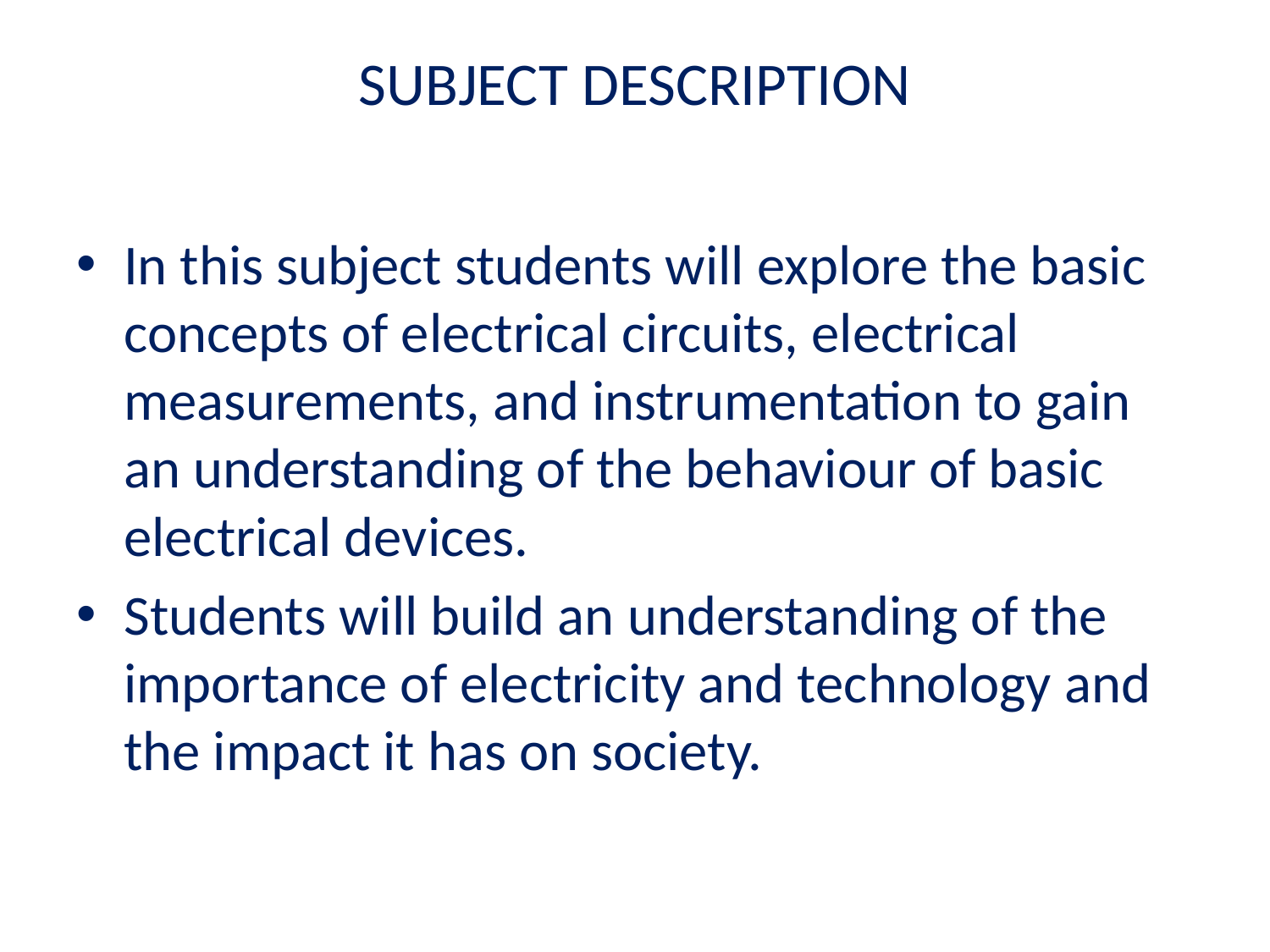

# SUBJECT DESCRIPTION
In this subject students will explore the basic concepts of electrical circuits, electrical measurements, and instrumentation to gain an understanding of the behaviour of basic electrical devices.
Students will build an understanding of the importance of electricity and technology and the impact it has on society.